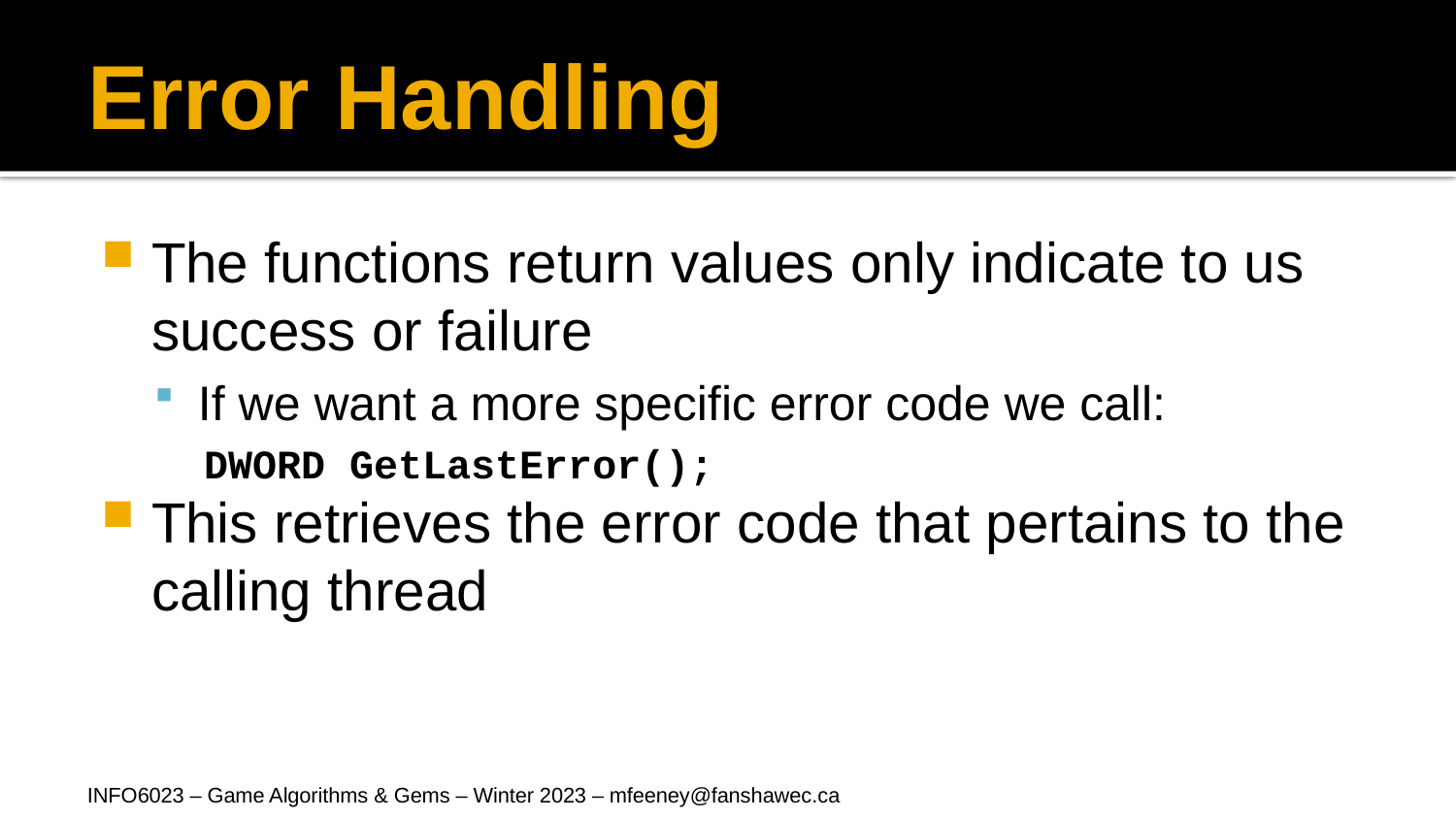

# Error Handling
The functions return values only indicate to us success or failure
If we want a more specific error code we call:
DWORD GetLastError();
This retrieves the error code that pertains to the calling thread